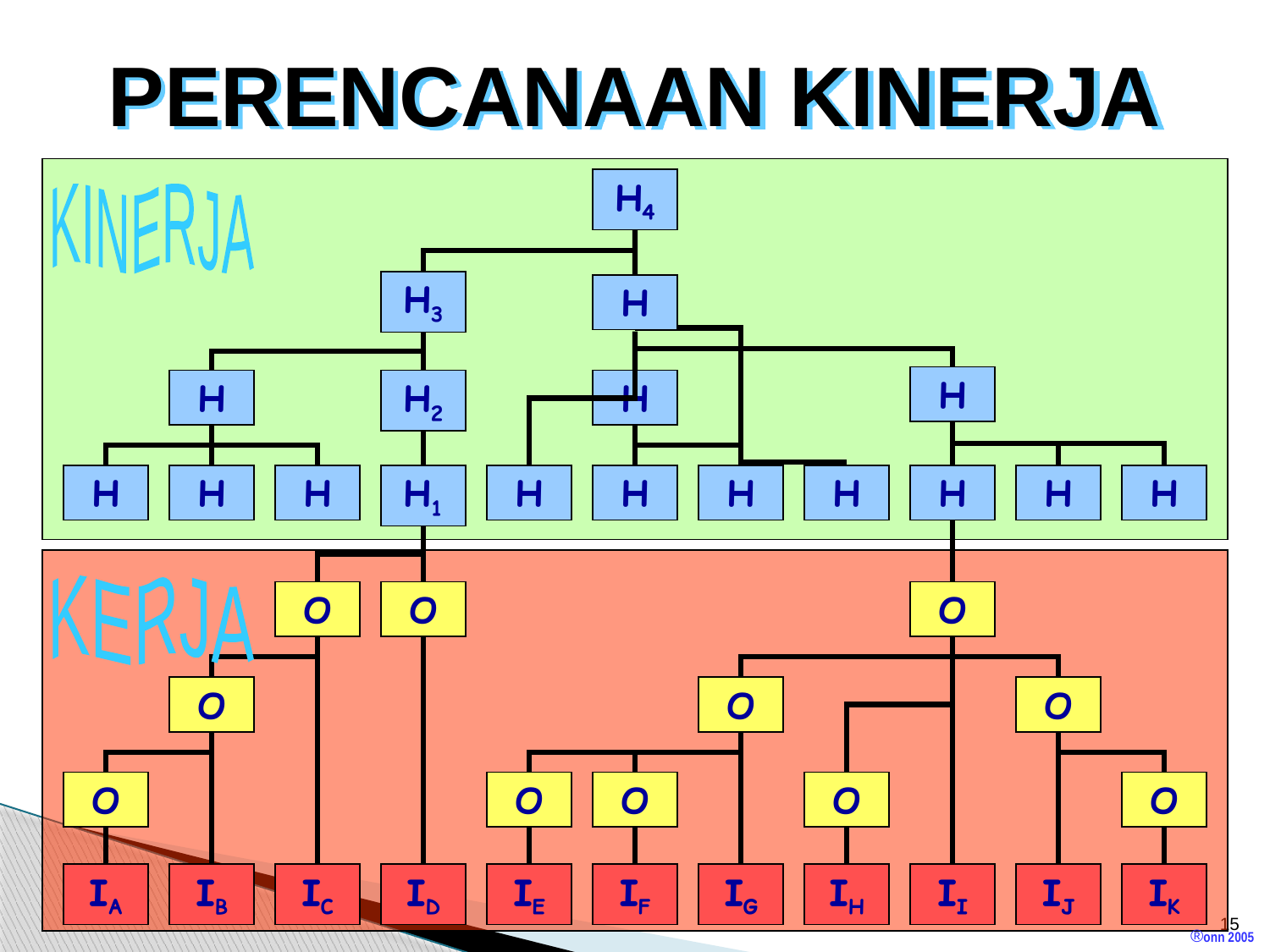

PERENCANAAN KINERJA

H4
H3
H
H
H
H2
H
H
H
H
H1
H
H
H
H
H
H
H
O
O
O
O
O
O
O
O
O
O
O
IA
IB
IC
ID
IE
IF
IG
IH
II
IJ
IK
KINERJA

KERJA
15
 ®onn 2005